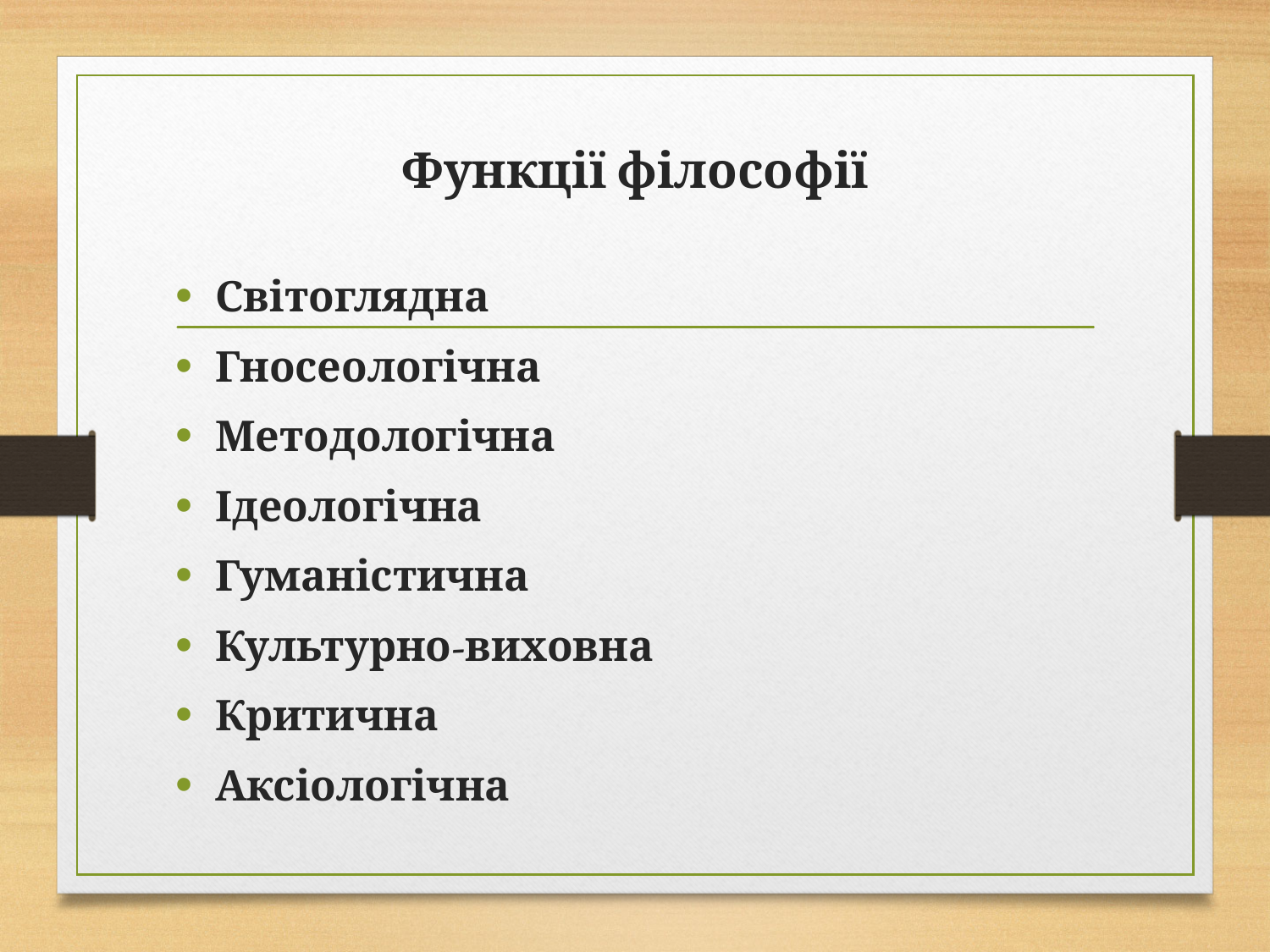

# Функції філософії
Світоглядна
Гносеологічна
Методологічна
Ідеологічна
Гуманістична
Культурно-виховна
Критична
Аксіологічна